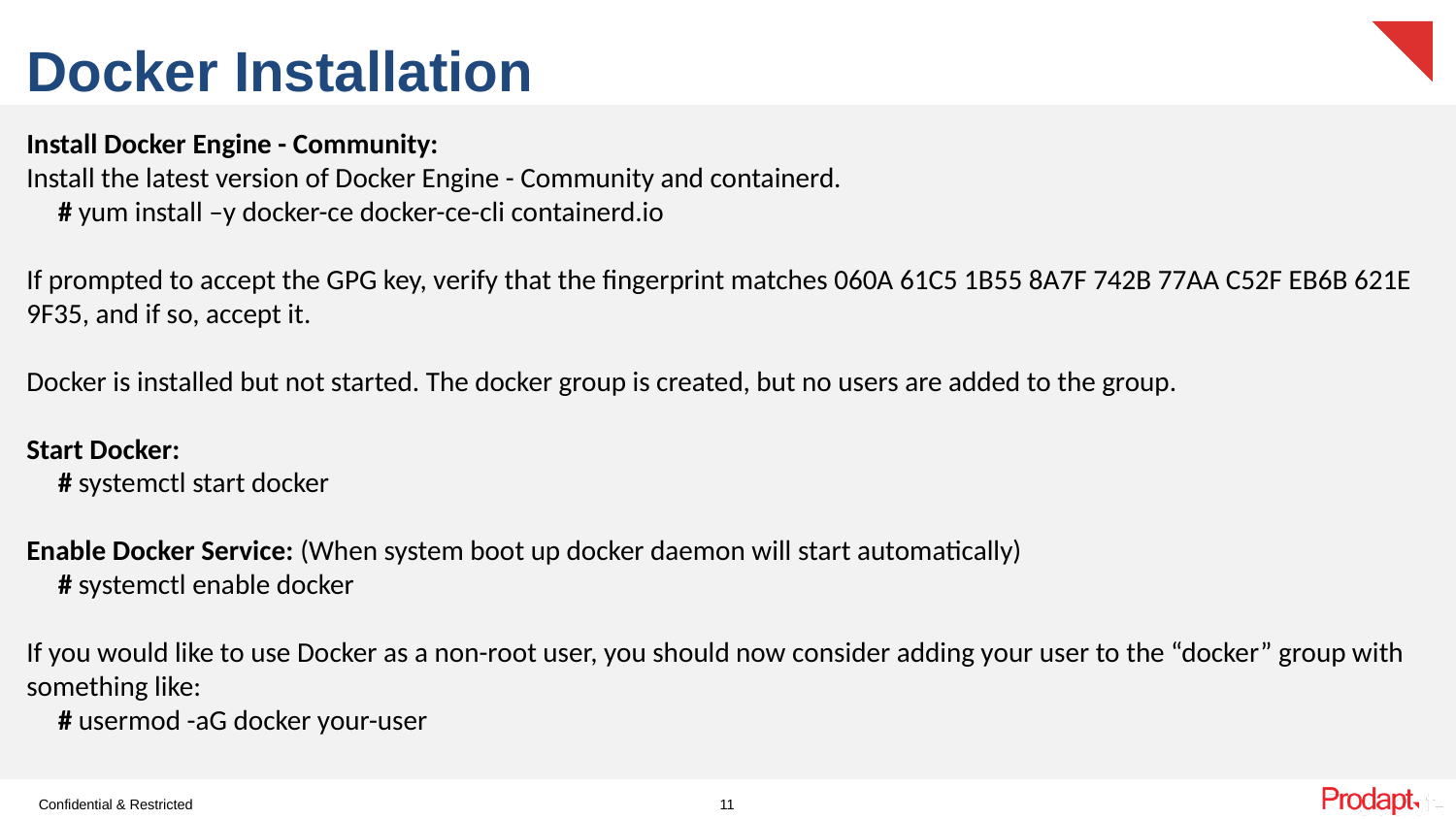

# Docker Installation
Install Docker Engine - Community:
Install the latest version of Docker Engine - Community and containerd.
     # yum install –y docker-ce docker-ce-cli containerd.io

If prompted to accept the GPG key, verify that the fingerprint matches 060A 61C5 1B55 8A7F 742B 77AA C52F EB6B 621E 9F35, and if so, accept it.

Docker is installed but not started. The docker group is created, but no users are added to the group.

Start Docker:
     # systemctl start docker

Enable Docker Service: (When system boot up docker daemon will start automatically)
     # systemctl enable docker

If you would like to use Docker as a non-root user, you should now consider adding your user to the “docker” group with something like:
     # usermod -aG docker your-user
11